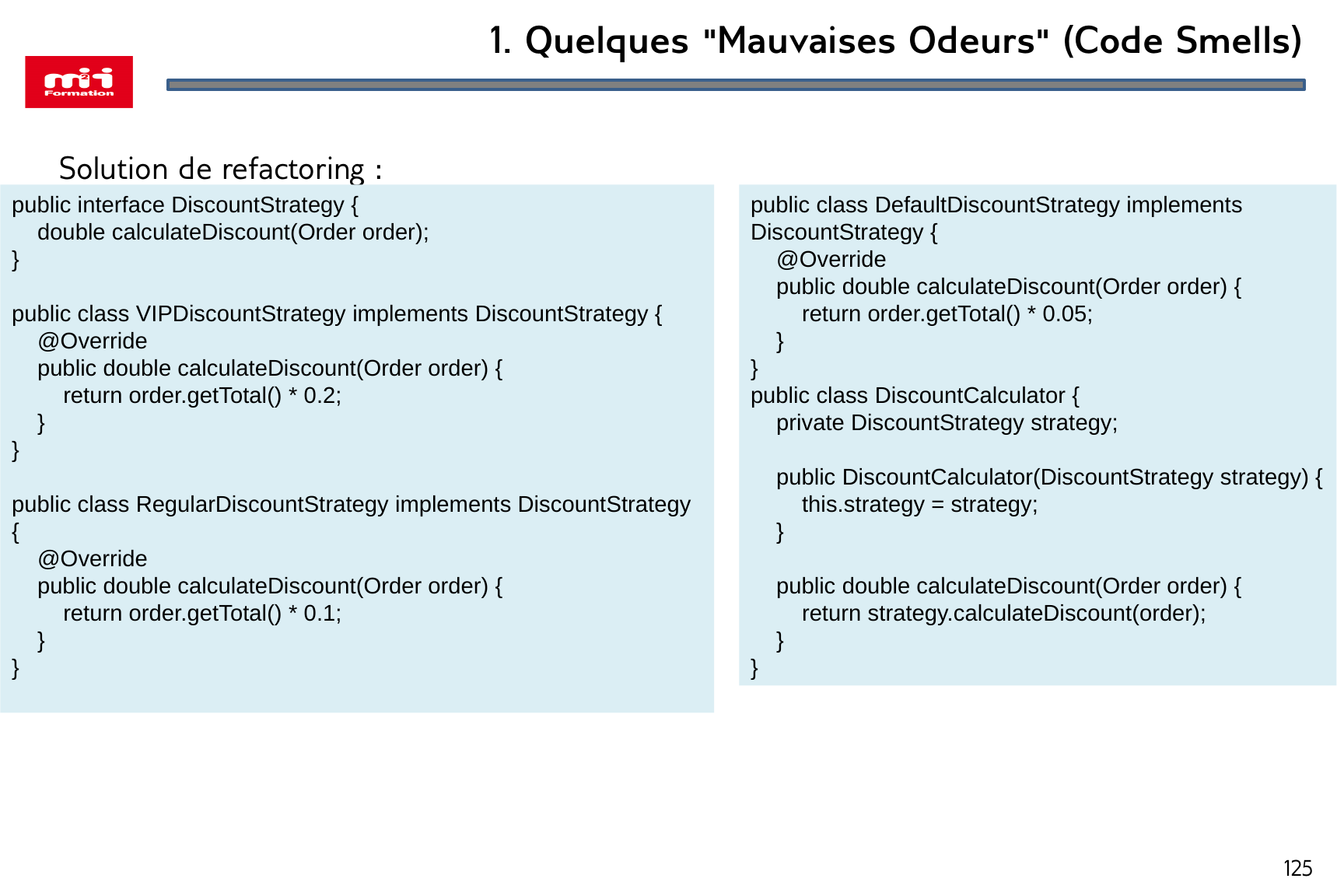

1. Quelques "Mauvaises Odeurs" (Code Smells)
Solution de refactoring :
public interface DiscountStrategy {
    double calculateDiscount(Order order);
}

public class VIPDiscountStrategy implements DiscountStrategy {
    @Override
    public double calculateDiscount(Order order) {
        return order.getTotal() * 0.2;
    }
}

public class RegularDiscountStrategy implements DiscountStrategy {
    @Override
    public double calculateDiscount(Order order) {
        return order.getTotal() * 0.1;
    }
}

public class DefaultDiscountStrategy implements DiscountStrategy {
    @Override
    public double calculateDiscount(Order order) {
        return order.getTotal() * 0.05;
    }
}
public class DiscountCalculator {
    private DiscountStrategy strategy;

    public DiscountCalculator(DiscountStrategy strategy) {
        this.strategy = strategy;
    }

    public double calculateDiscount(Order order) {
        return strategy.calculateDiscount(order);
    }
}
125